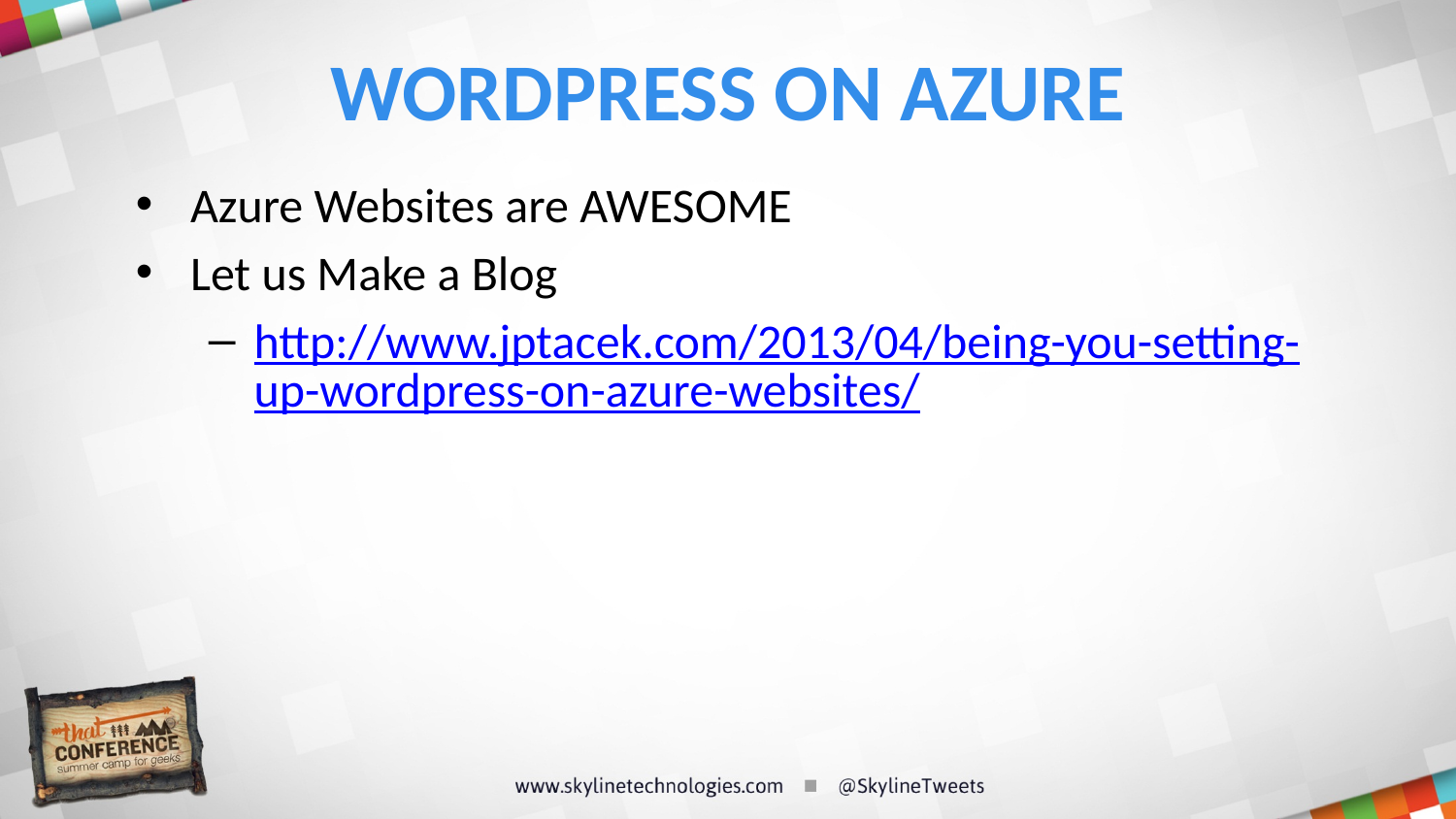

# Wordpress on Azure
Azure Websites are AWESOME
Let us Make a Blog
http://www.jptacek.com/2013/04/being-you-setting-up-wordpress-on-azure-websites/